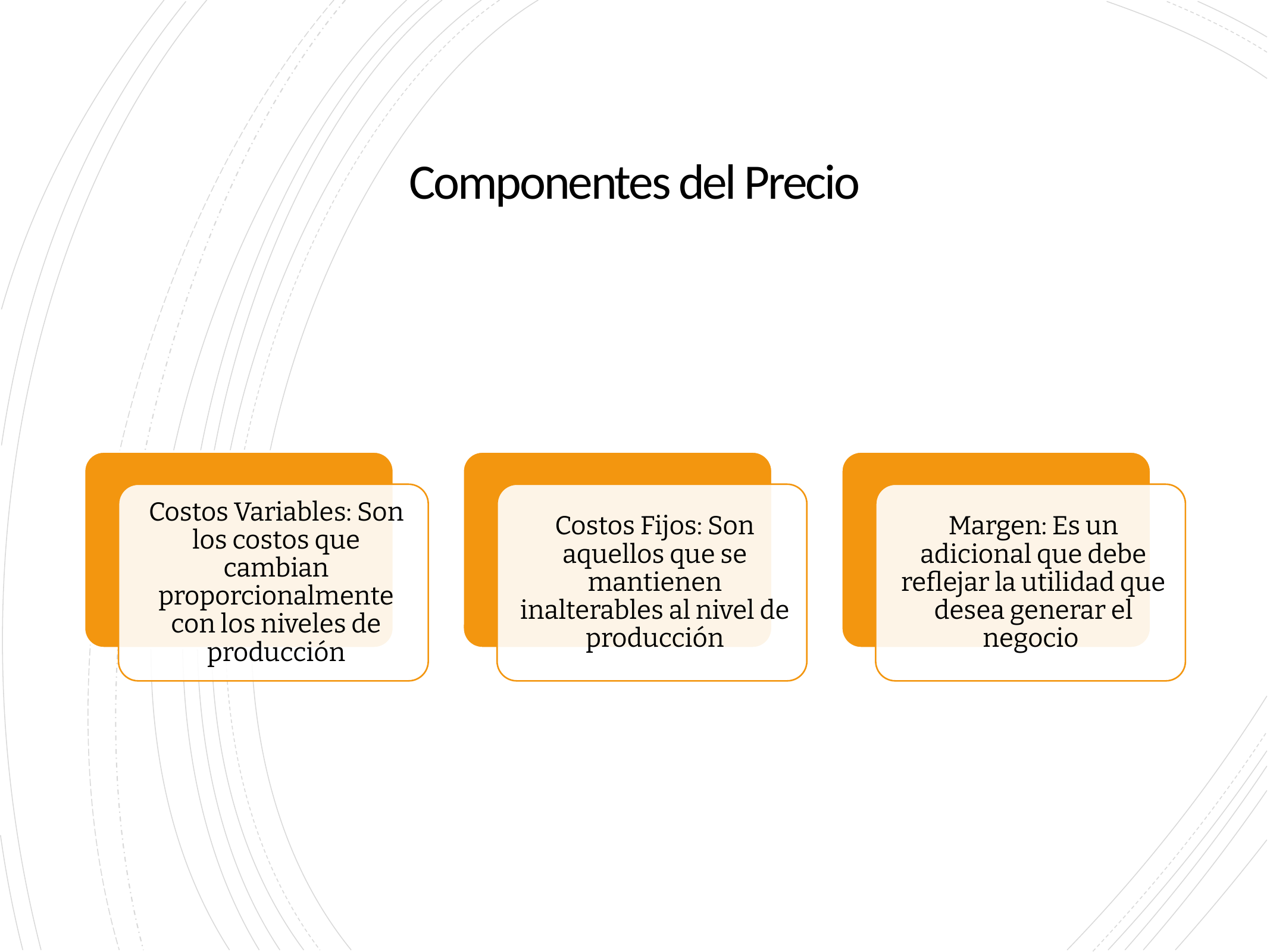

# Componentes del Precio

Costos Variables: Son los costos que cambian proporcionalmente con los niveles de producción
Costos Fijos: Son aquellos que se mantienen inalterables al nivel de producción
Margen: Es un adicional que debe reflejar la utilidad que desea generar el negocio